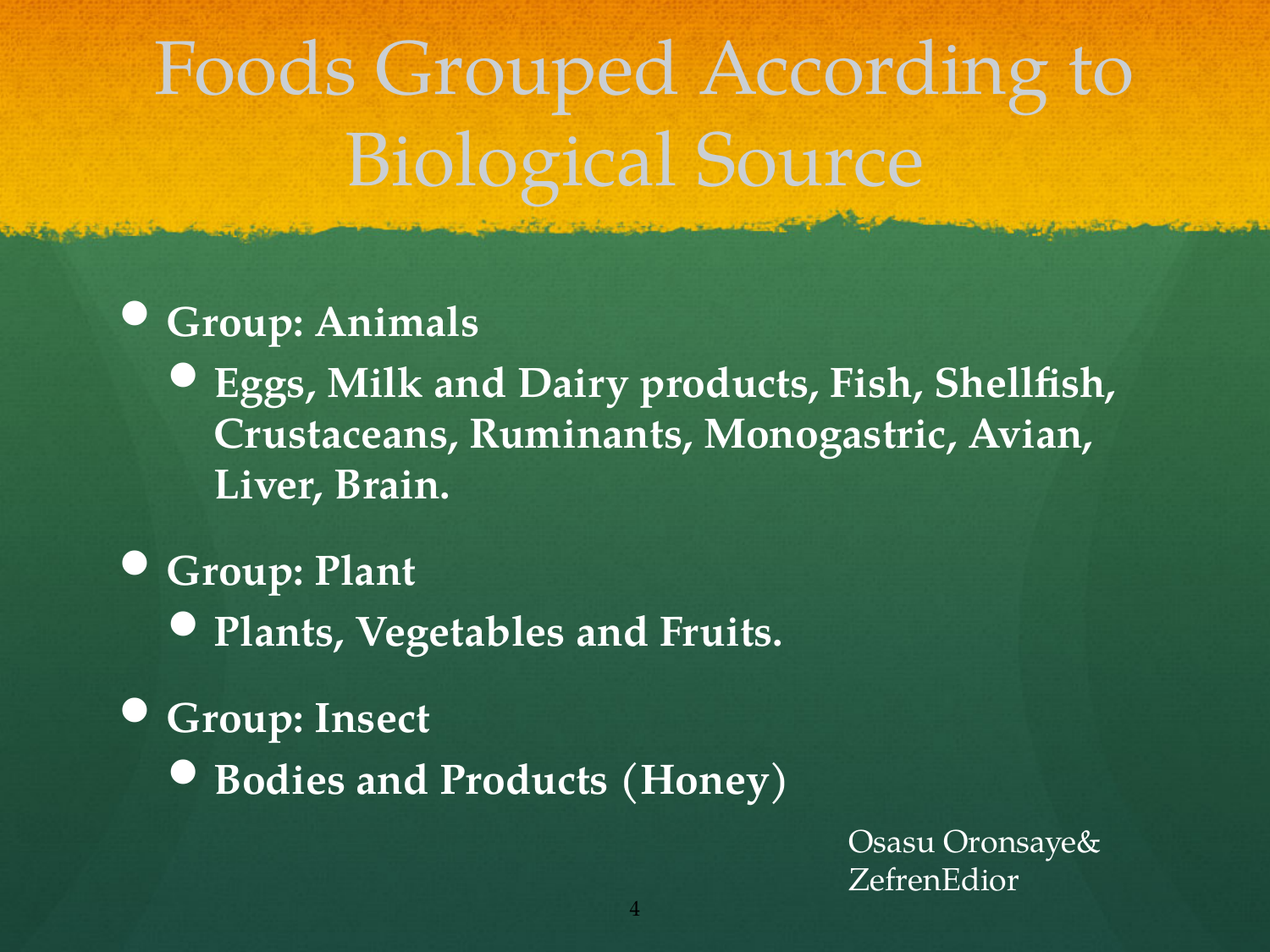

# Foods Grouped According to Biological Source
Group: Animals
Eggs, Milk and Dairy products, Fish, Shellfish, Crustaceans, Ruminants, Monogastric, Avian, Liver, Brain.
Group: Plant
Plants, Vegetables and Fruits.
Group: Insect
Bodies and Products (Honey)

Osasu Oronsaye&
ZefrenEdior
4